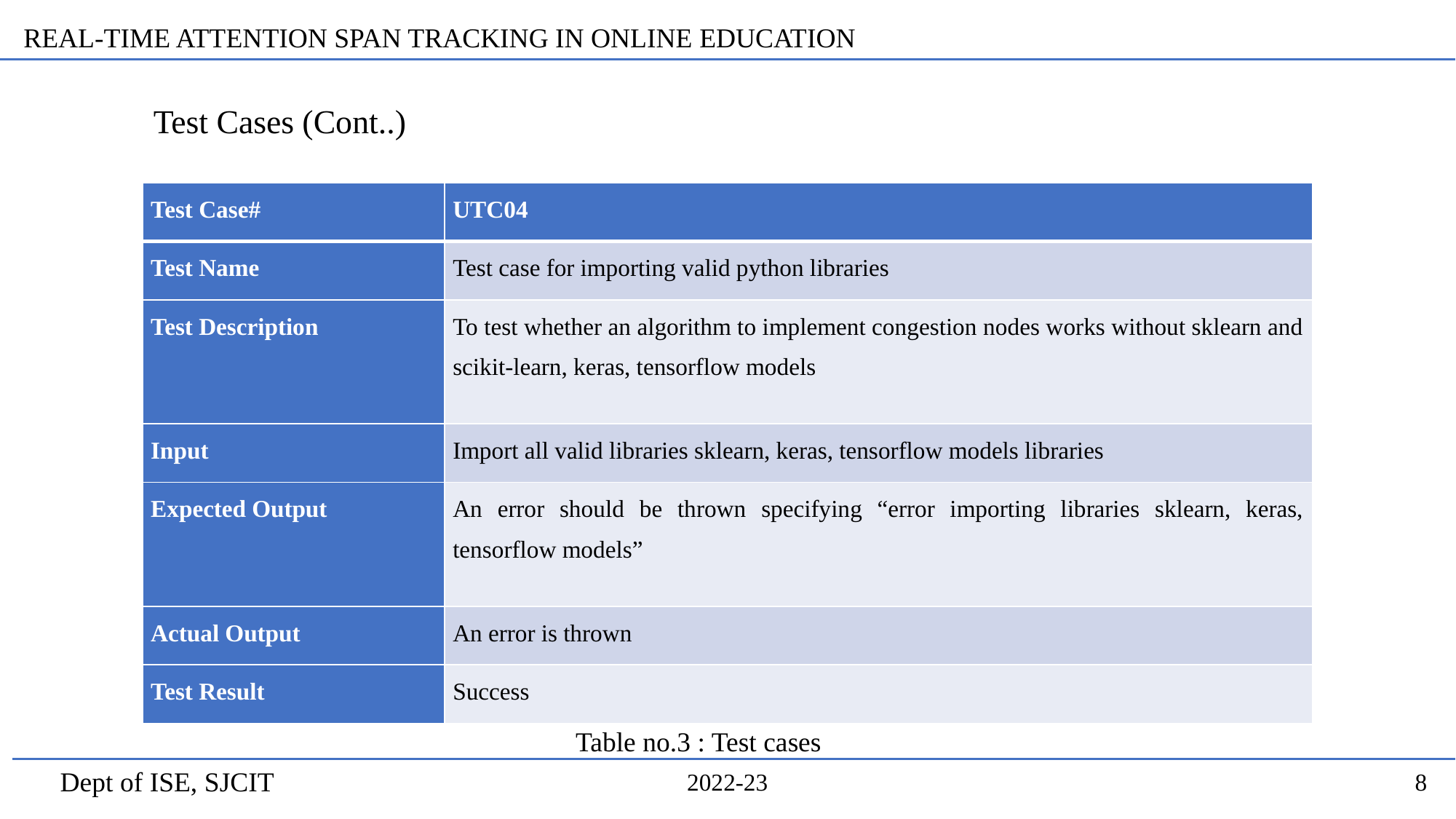

REAL-TIME ATTENTION SPAN TRACKING IN ONLINE EDUCATION
# Test Cases (Cont..)
| Test Case# | UTC04 |
| --- | --- |
| Test Name | Test case for importing valid python libraries |
| Test Description | To test whether an algorithm to implement congestion nodes works without sklearn and scikit-learn, keras, tensorflow models |
| Input | Import all valid libraries sklearn, keras, tensorflow models libraries |
| Expected Output | An error should be thrown specifying “error importing libraries sklearn, keras, tensorflow models” |
| Actual Output | An error is thrown |
| Test Result | Success |
Table no.3 : Test cases
Dept of ISE, SJCIT
2022-23
8